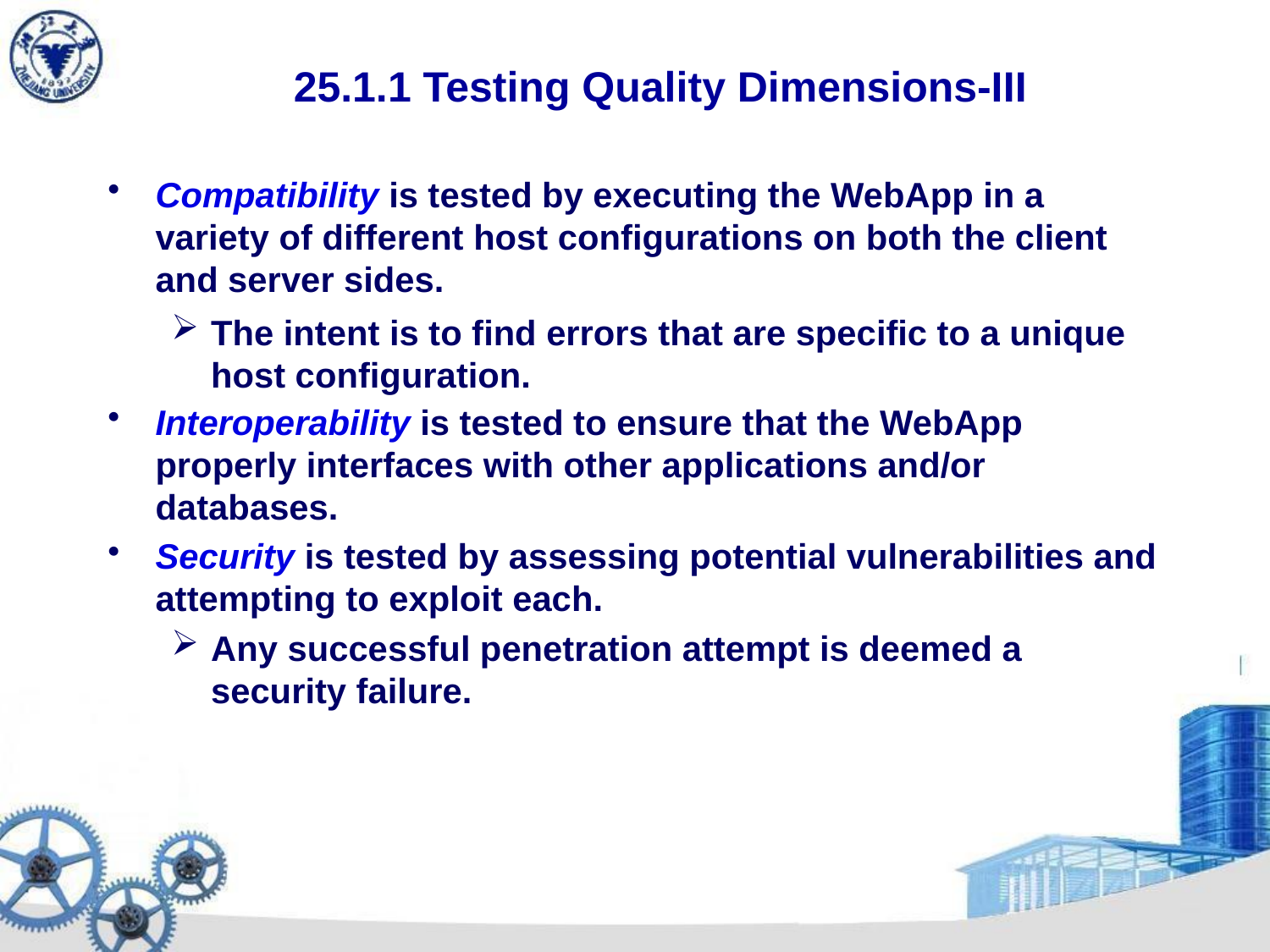

# 25.1.1 Testing Quality Dimensions-III
Compatibility is tested by executing the WebApp in a variety of different host configurations on both the client and server sides.
The intent is to find errors that are specific to a unique host configuration.
Interoperability is tested to ensure that the WebApp properly interfaces with other applications and/or databases.
Security is tested by assessing potential vulnerabilities and attempting to exploit each.
Any successful penetration attempt is deemed a security failure.